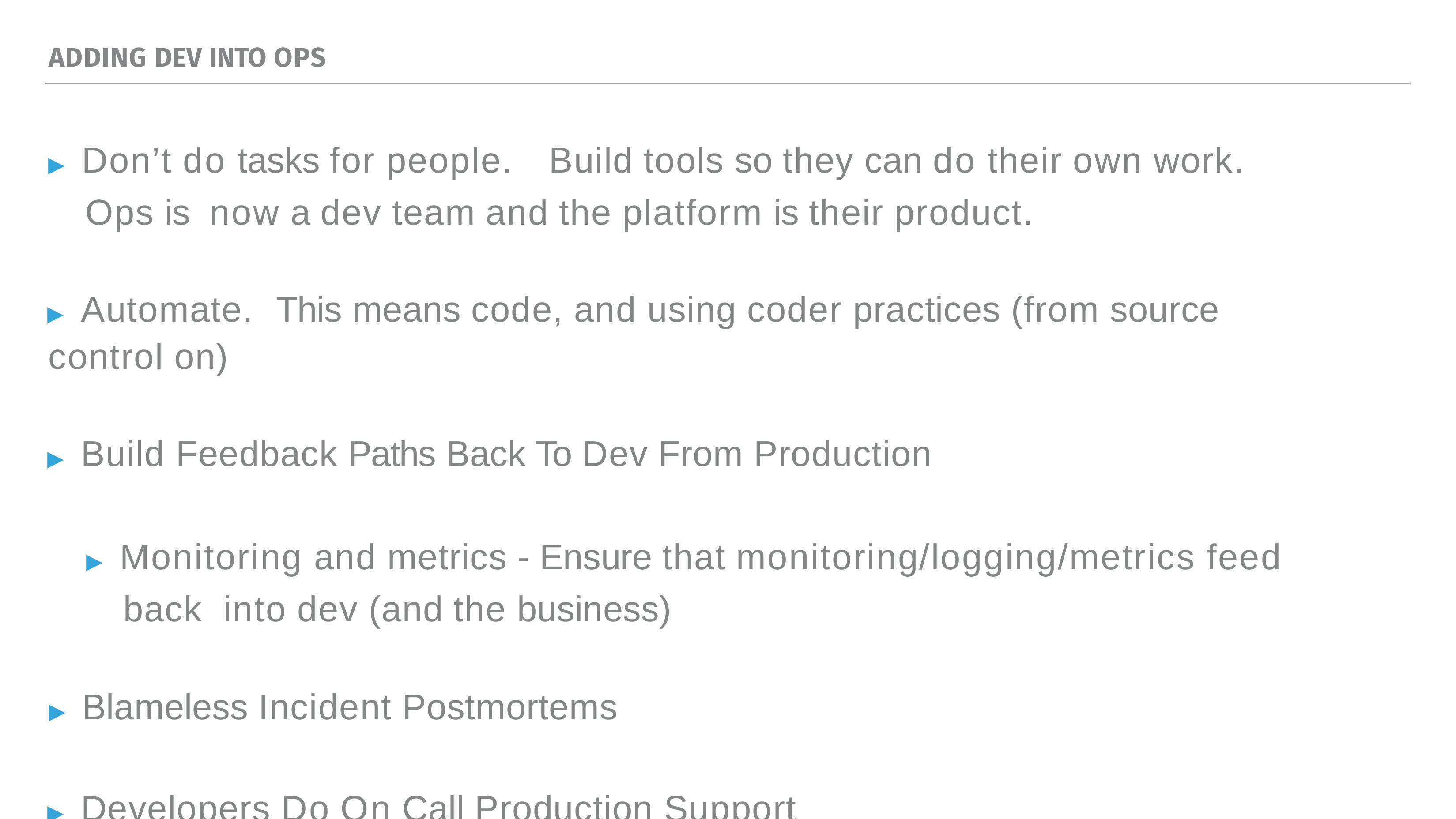

# ADDING DEV INTO OPS

▸ Don’t do tasks for people.	Build tools so they can do their own work.	Ops is  now a dev team and the platform is their product.
▸ Automate.	This means code, and using coder practices (from source control on)
▸ Build Feedback Paths Back To Dev From Production
▸ Monitoring and metrics - Ensure that monitoring/logging/metrics feed back  into dev (and the business)
▸ Blameless Incident Postmortems
▸ Developers Do On Call Production Support
▸ SRE model - devs support till it gets big and ops accepts support